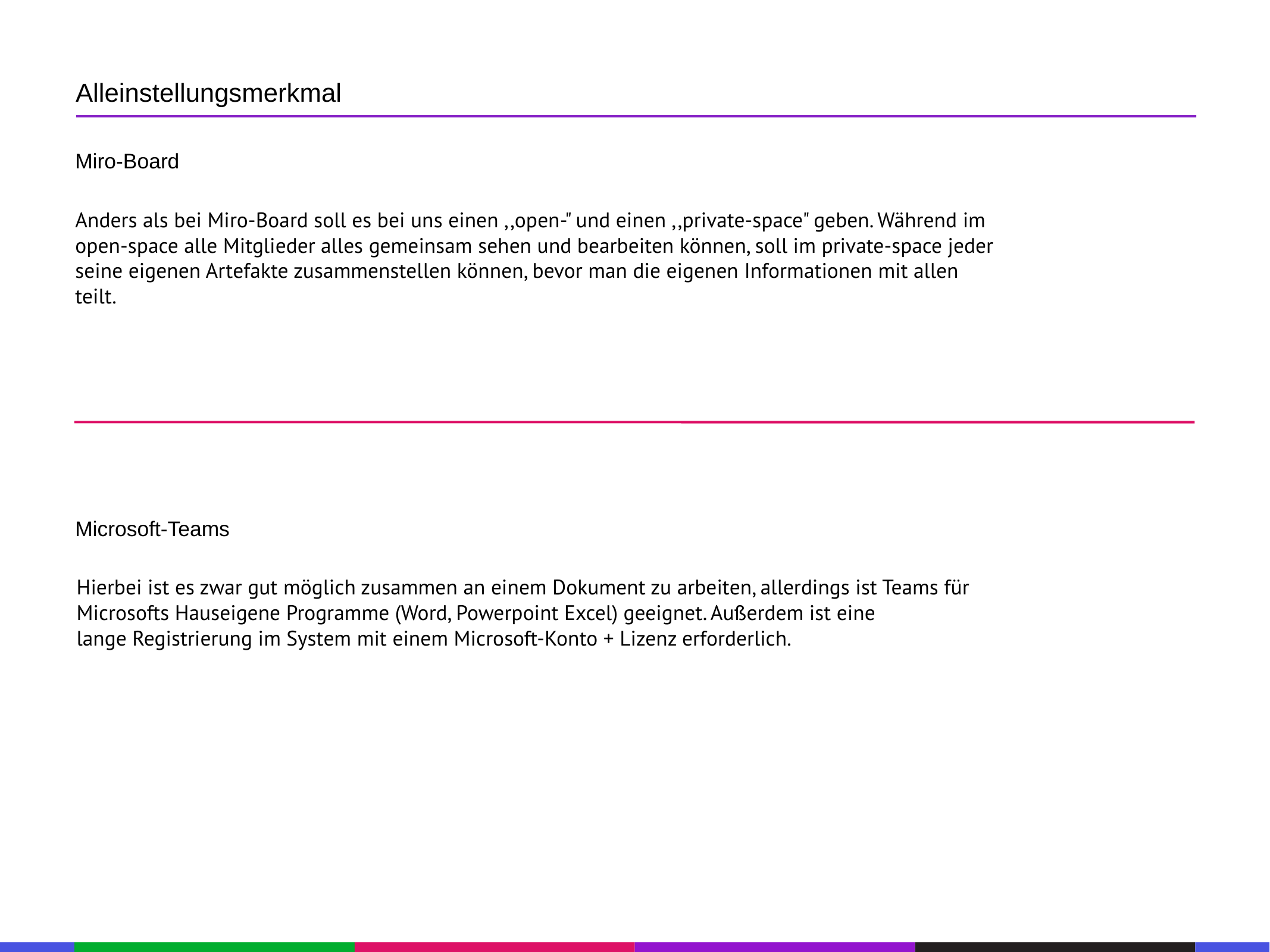

67
Alleinstellungsmerkmal
53

Miro-Board
21
53
Anders als bei Miro-Board soll es bei uns einen ,,open-" und einen ,,private-space" geben. Während im open-space alle Mitglieder alles gemeinsam sehen und bearbeiten können, soll im private-space jeder seine eigenen Artefakte zusammenstellen können, bevor man die eigenen Informationen mit allen teilt.
21
53
21
53

21
53
21
Microsoft-Teams
53
Hierbei ist es zwar gut möglich zusammen an einem Dokument zu arbeiten, allerdings ist Teams für Microsofts Hauseigene Programme (Word, Powerpoint Excel) geeignet. Außerdem ist eine lange Registrierung im System mit einem Microsoft-Konto + Lizenz erforderlich.
21
53
21
53
21
53

133
21
133
21
133
21
133
21
133
21
133